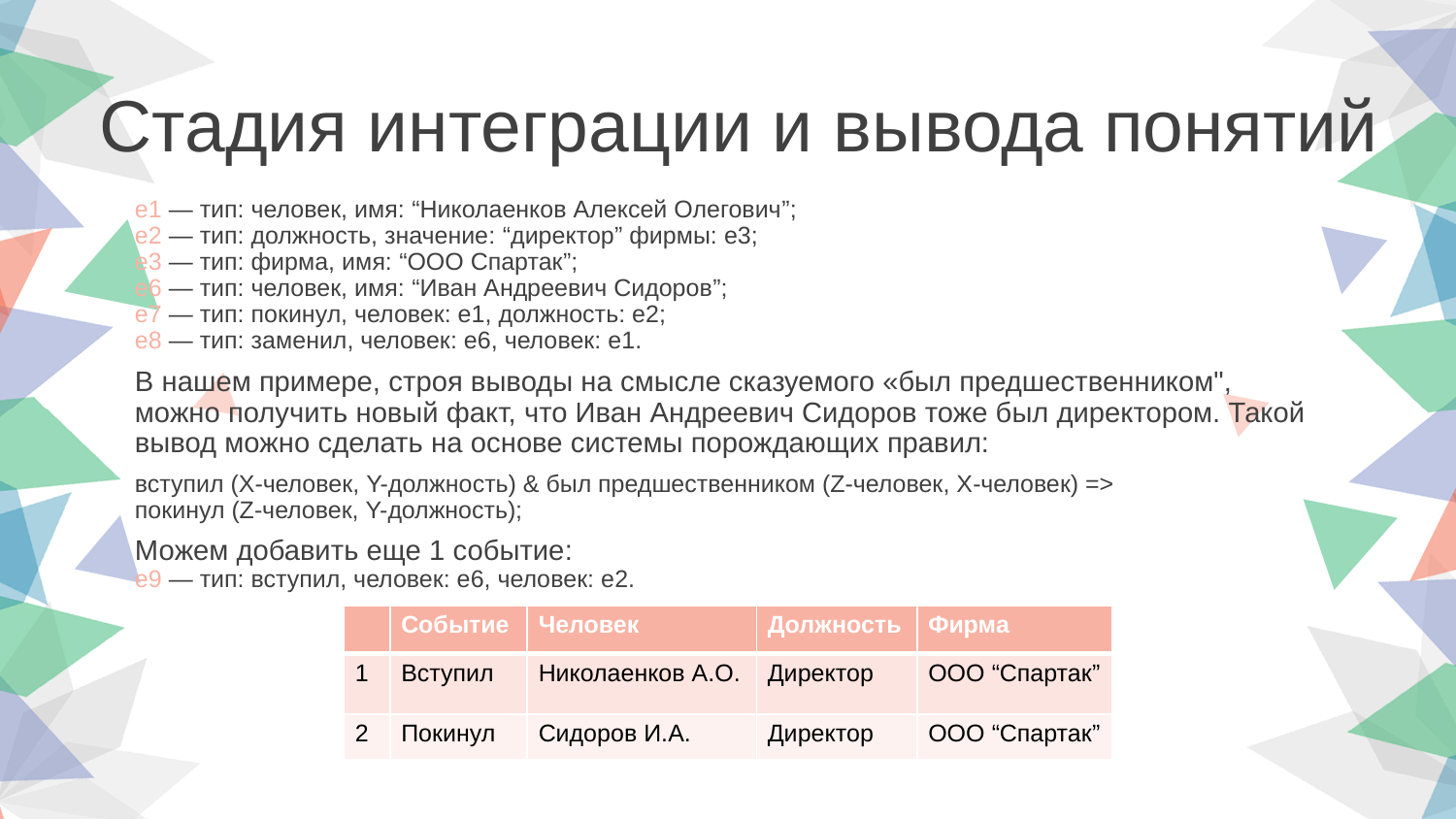

Стадия интеграции и вывода понятий
e1 — тип: человек, имя: “Николаенков Алексей Олегович”;
e2 — тип: должность, значение: “директор” фирмы: е3;
e3 — тип: фирма, имя: “ООО Спартак”;
e6 — тип: человек, имя: “Иван Андреевич Сидоров”;
e7 — тип: покинул, человек: e1, должность: е2;
e8 — тип: заменил, человек: е6, человек: е1.
В нашем примере, строя выводы на смысле сказуемого «был предшественником", можно получить новый факт, что Иван Андреевич Сидоров тоже был директором. Такой вывод можно сделать на основе системы порождающих правил:
вступил (X-человек, Y-должность) & был предшественником (Z-человек, X-человек) =>
покинул (Z-человек, Y-должность);
Можем добавить еще 1 событие:
e9 — тип: вступил, человек: е6, человек: е2.
|  | Событие | Человек | Должность | Фирма |
| --- | --- | --- | --- | --- |
| 1 | Вступил | Николаенков А.О. | Директор | ООО “Спартак” |
| 2 | Покинул | Сидоров И.А. | Директор | ООО “Спартак” |